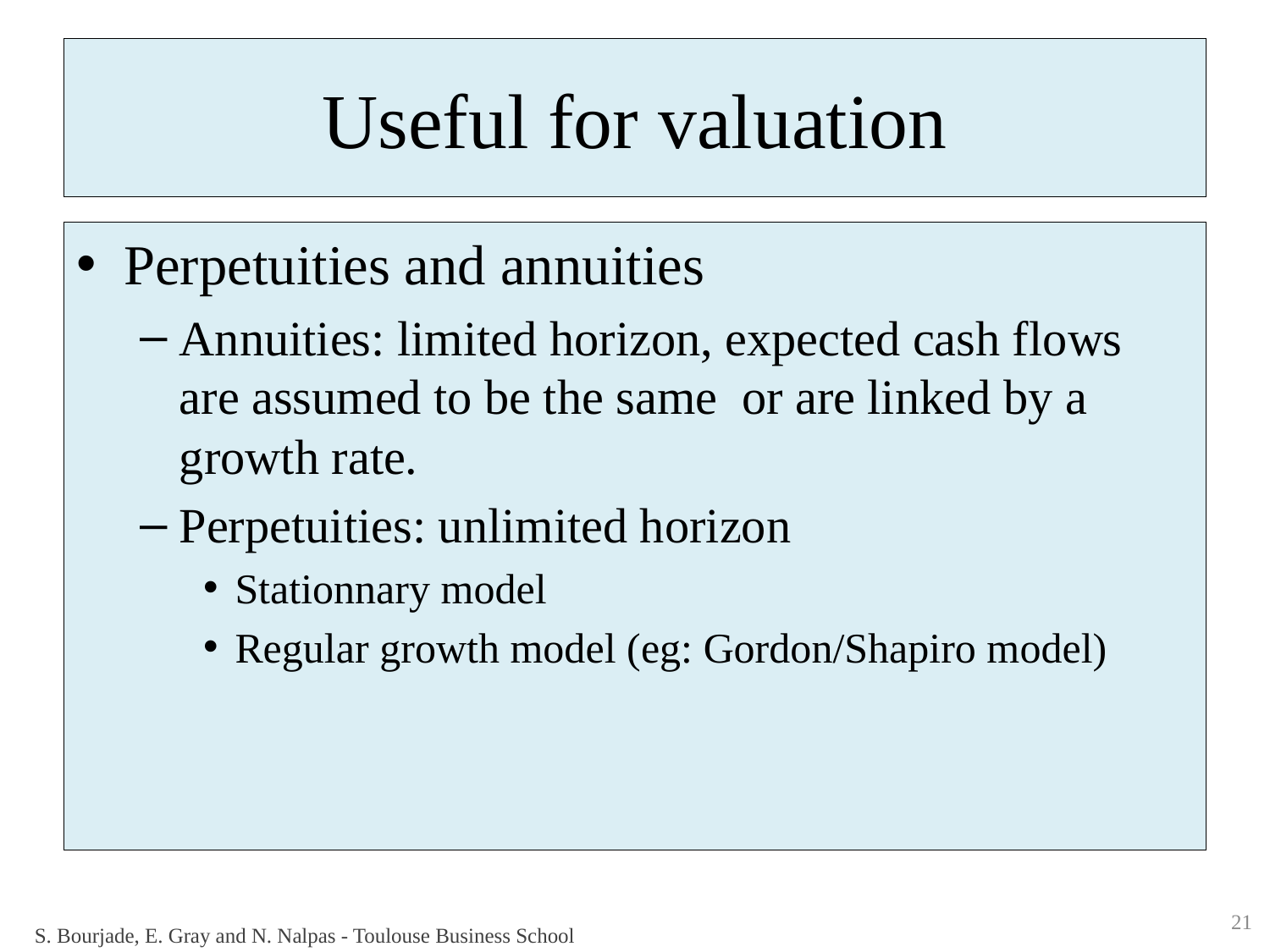

# Useful for valuation
Perpetuities and annuities
Annuities: limited horizon, expected cash flows are assumed to be the same  or are linked by a growth rate.
Perpetuities: unlimited horizon
Stationnary model
Regular growth model (eg: Gordon/Shapiro model)
21
S. Bourjade, E. Gray and N. Nalpas - Toulouse Business School